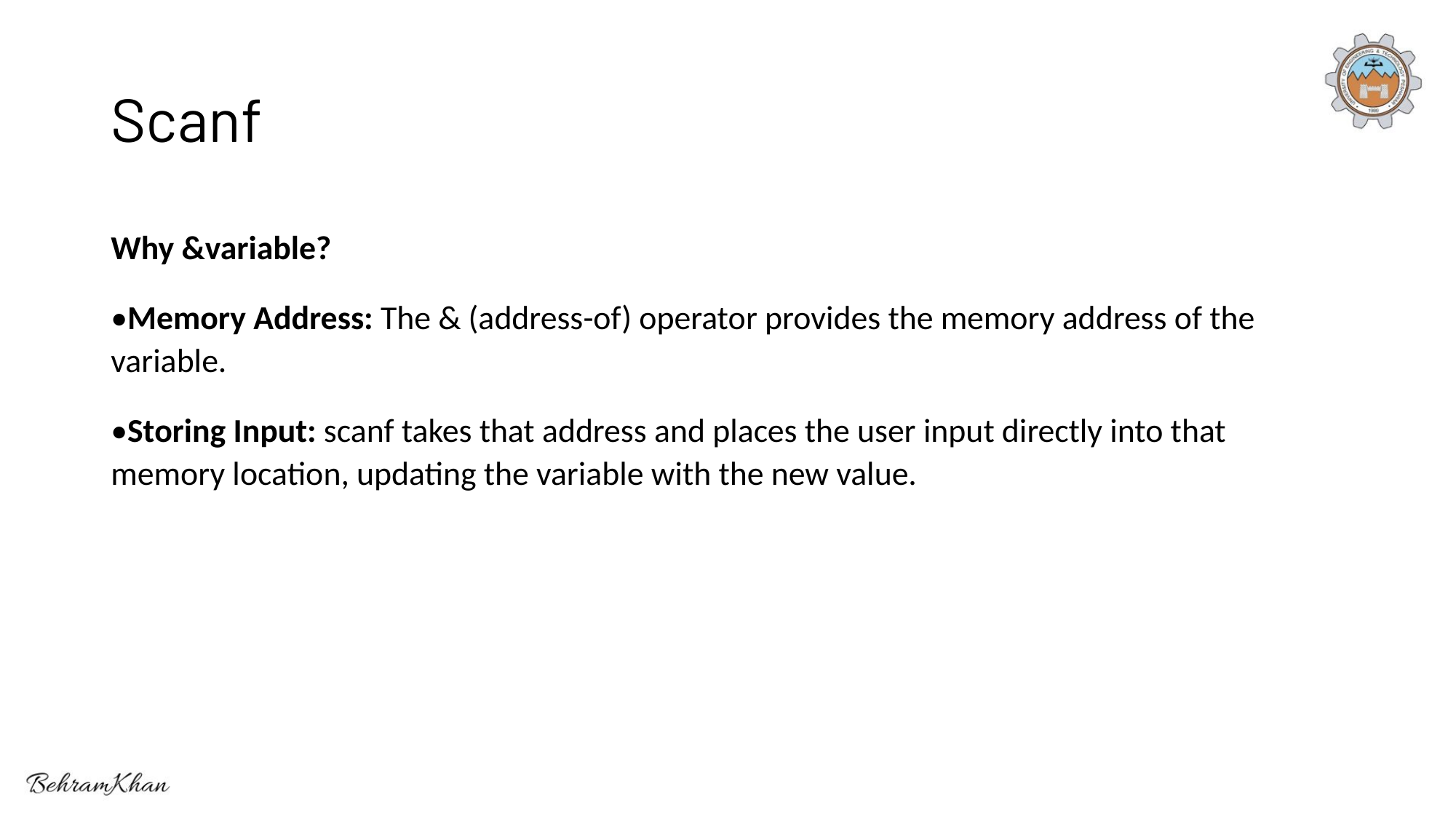

# Scanf
Why &variable?
•Memory Address: The & (address-of) operator provides the memory address of the variable.
•Storing Input: scanf takes that address and places the user input directly into that memory location, updating the variable with the new value.